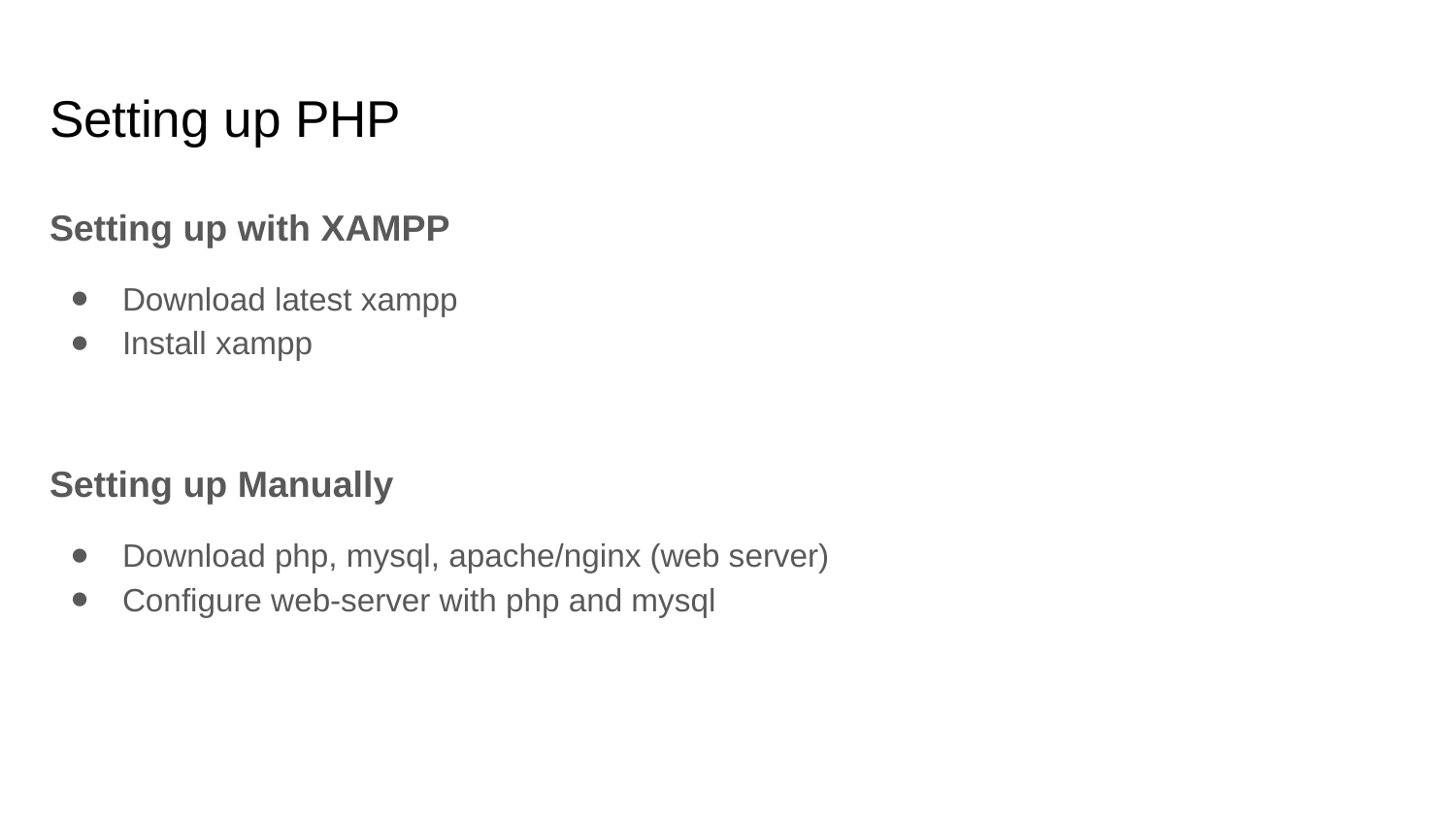

# Setting up PHP
Setting up with XAMPP
Download latest xampp
Install xampp

Setting up Manually
Download php, mysql, apache/nginx (web server)
Configure web-server with php and mysql